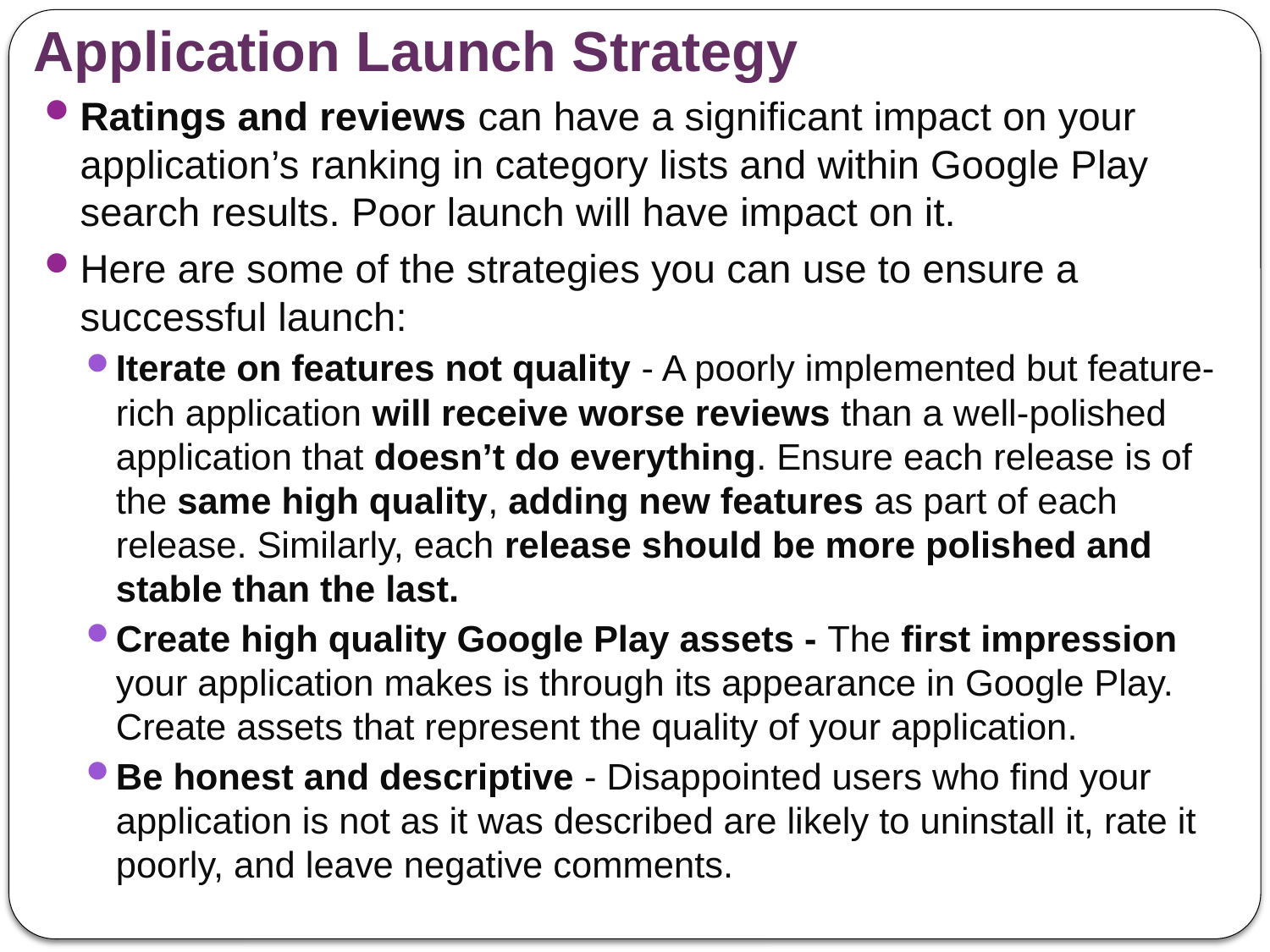

# Application Launch Strategy
Ratings and reviews can have a signiﬁcant impact on your application’s ranking in category lists and within Google Play search results. Poor launch will have impact on it.
Here are some of the strategies you can use to ensure a successful launch:
Iterate on features not quality - A poorly implemented but feature-rich application will receive worse reviews than a well-polished application that doesn’t do everything. Ensure each release is of the same high quality, adding new features as part of each release. Similarly, each release should be more polished and stable than the last.
Create high quality Google Play assets - The ﬁrst impression your application makes is through its appearance in Google Play. Create assets that represent the quality of your application.
Be honest and descriptive - Disappointed users who ﬁnd your application is not as it was described are likely to uninstall it, rate it poorly, and leave negative comments.